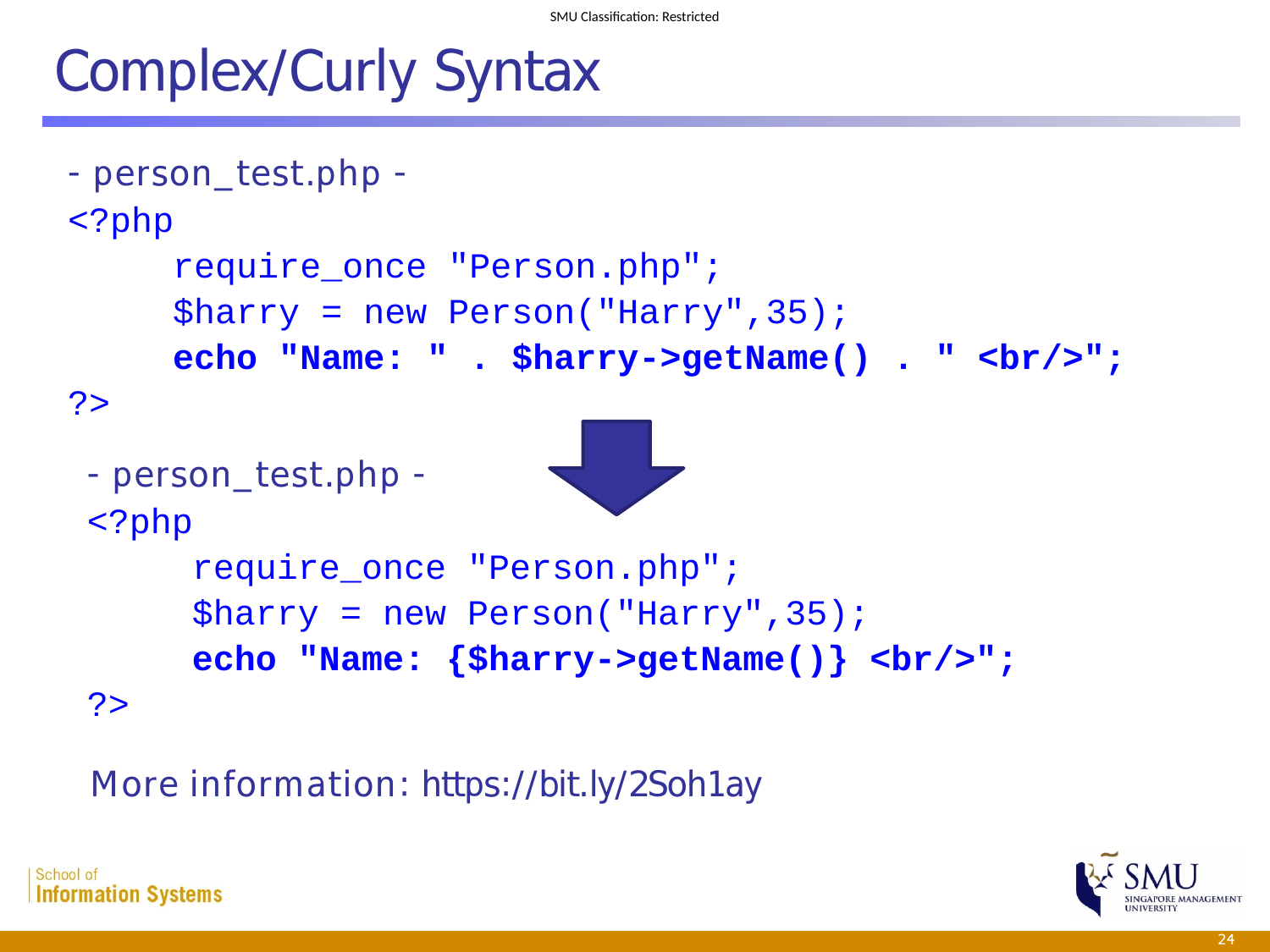

# Complex/Curly Syntax
- person_test.php -
<?php
	require_once "Person.php";
	$harry = new Person("Harry",35);
	echo "Name: " . $harry->getName() . " <br/>";
?>

- person_test.php -
<?php
	require_once "Person.php";
	$harry = new Person("Harry",35);
	echo "Name: {$harry->getName()} <br/>";
?>
More information: https://bit.ly/2Soh1ay

                        24